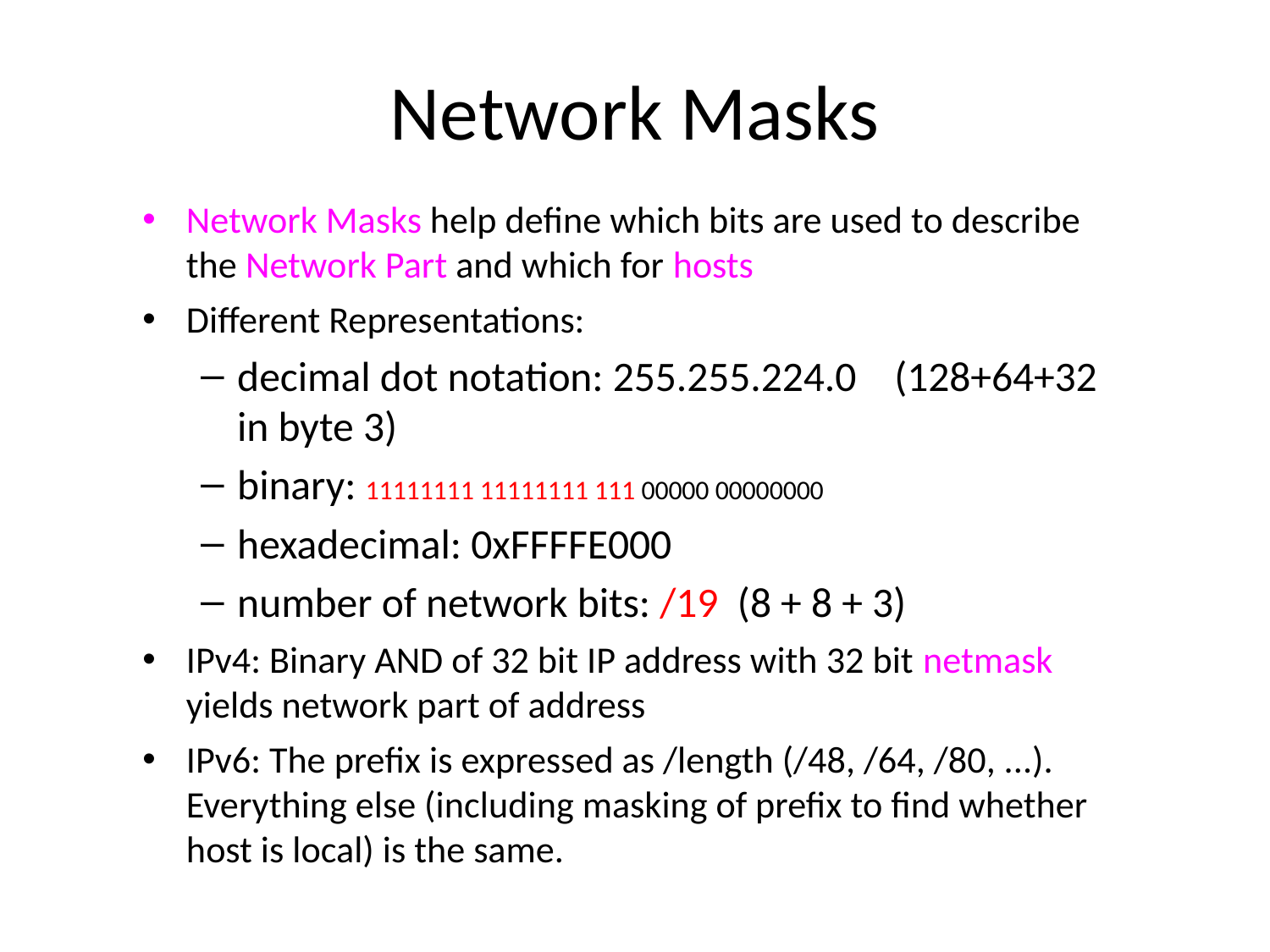

# Network Masks
Network Masks help define which bits are used to describe the Network Part and which for hosts
Different Representations:
decimal dot notation: 255.255.224.0    (128+64+32 in byte 3)‏
binary: 11111111 11111111 111 00000 00000000
hexadecimal: 0xFFFFE000
number of network bits: /19  (8 + 8 + 3)‏
IPv4: Binary AND of 32 bit IP address with 32 bit netmask yields network part of address
IPv6: The prefix is expressed as /length (/48, /64, /80, ...).  Everything else (including masking of prefix to find whether host is local) is the same.